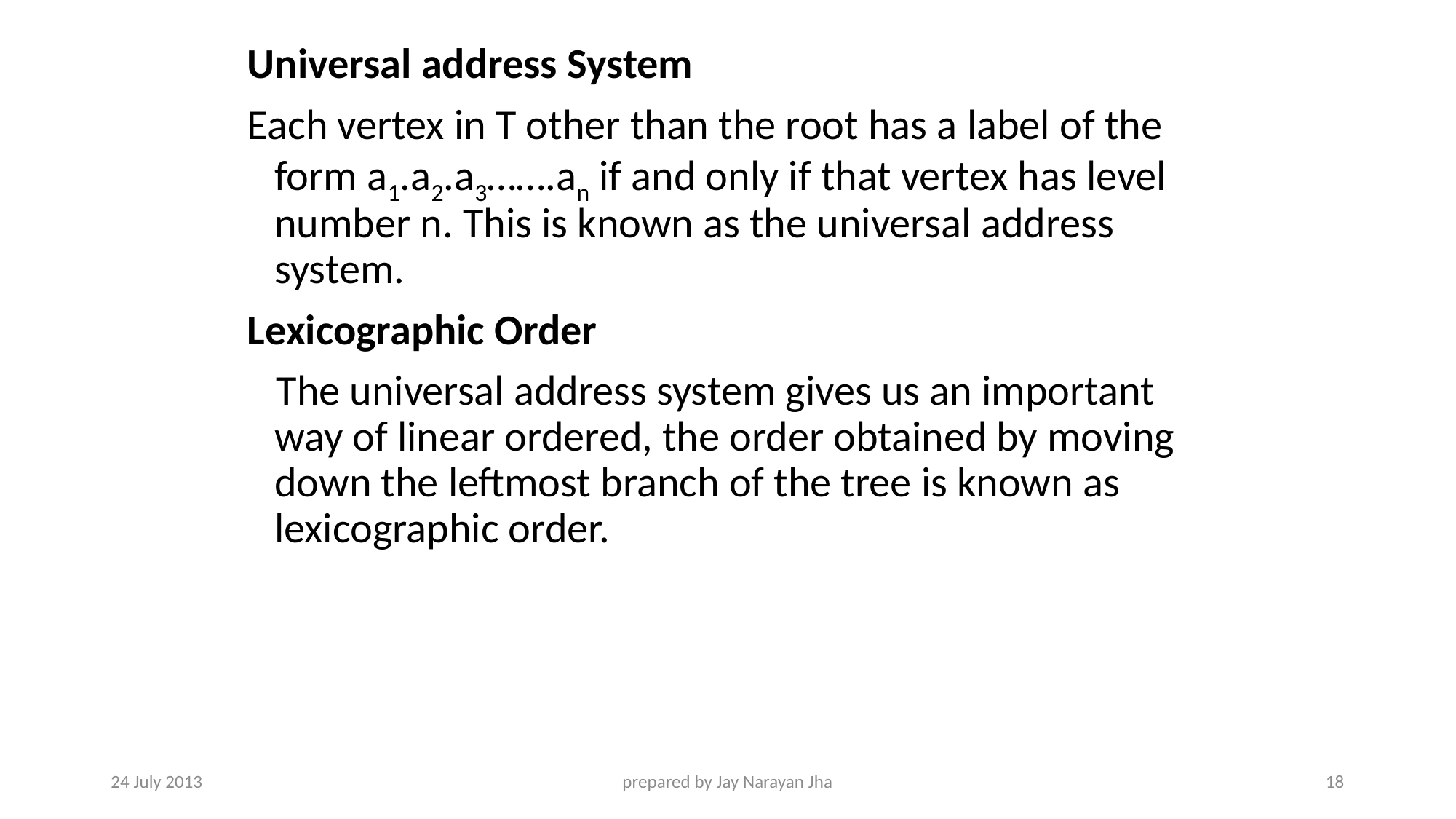

Universal address System
Each vertex in T other than the root has a label of the form a1.a2.a3…….an if and only if that vertex has level number n. This is known as the universal address system.
Lexicographic Order
   The universal address system gives us an important way of linear ordered, the order obtained by moving down the leftmost branch of the tree is known as lexicographic order.
24 July 2013
prepared by Jay Narayan Jha
18